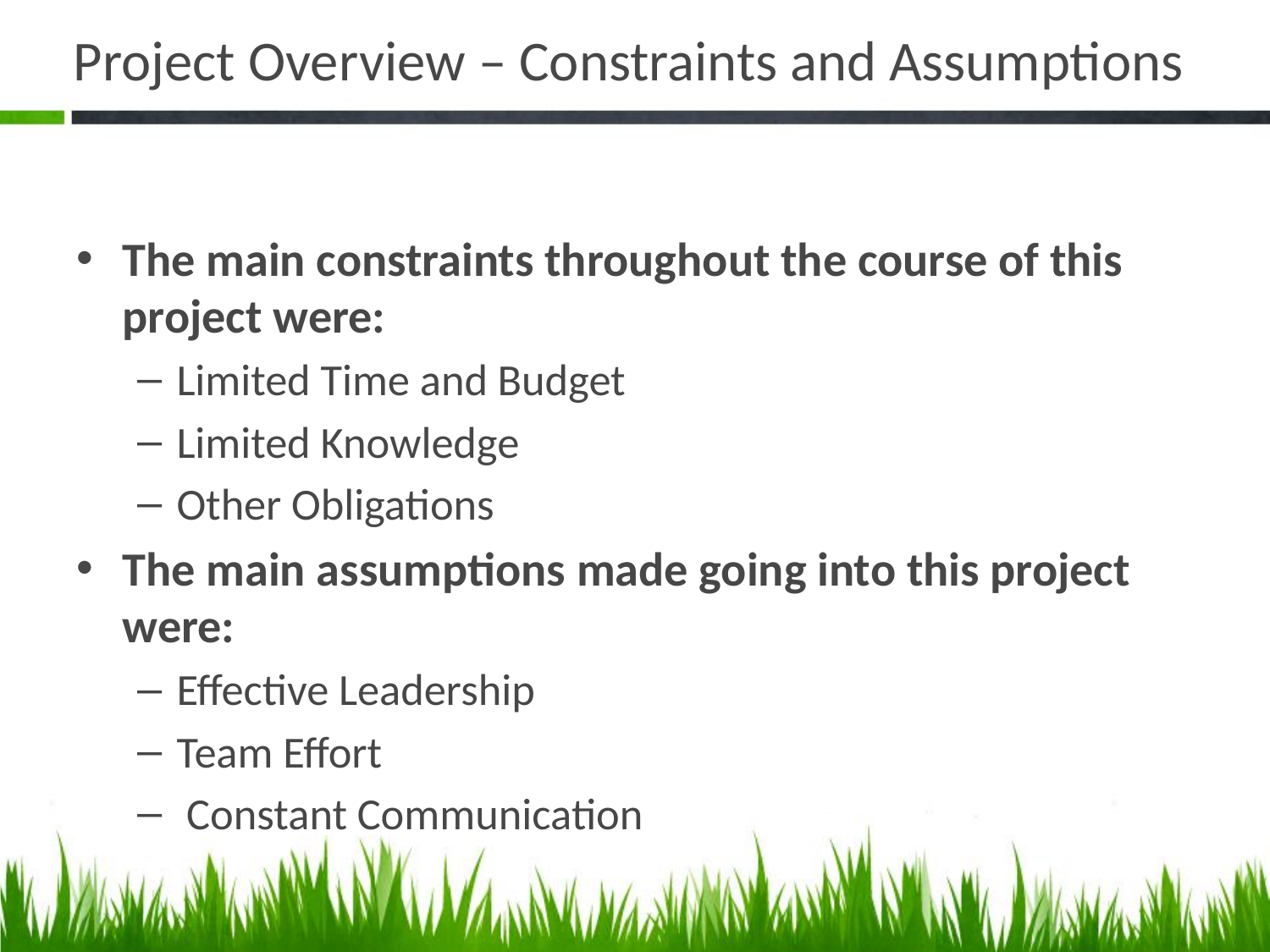

# Project Overview – Constraints and Assumptions
The main constraints throughout the course of this project were:
Limited Time and Budget
Limited Knowledge
Other Obligations
The main assumptions made going into this project were:
Effective Leadership
Team Effort
 Constant Communication